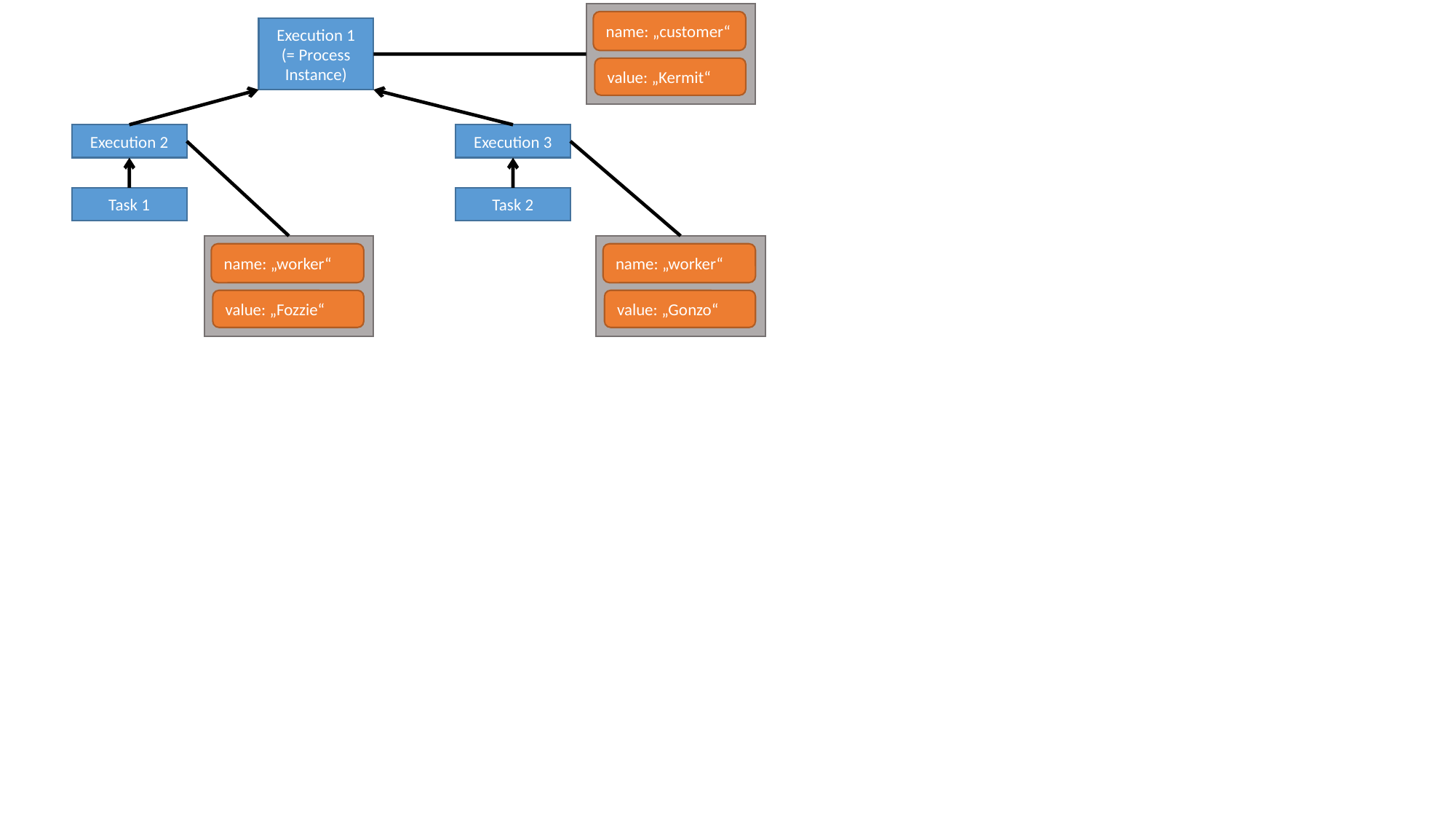

name: „customer“
Execution 1
(= Process Instance)

value: „Kermit“

Execution 2
Execution 3

Task 1
Task 2

name: „worker“
name: „worker“
value: „Fozzie“
value: „Gonzo“